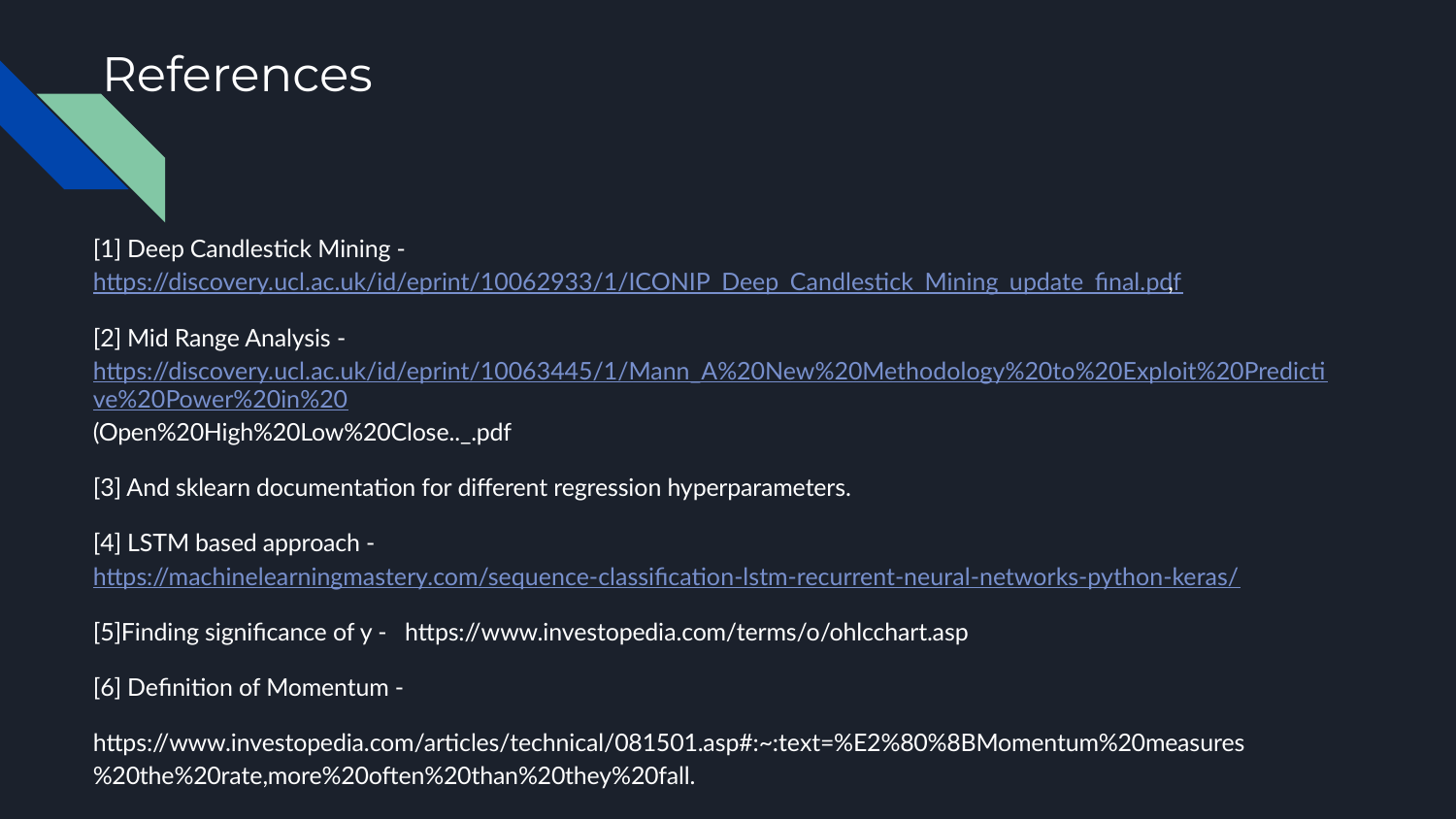

# References
[1] Deep Candlestick Mining - https://discovery.ucl.ac.uk/id/eprint/10062933/1/ICONIP_Deep_Candlestick_Mining_update_final.pdf,
[2] Mid Range Analysis - https://discovery.ucl.ac.uk/id/eprint/10063445/1/Mann_A%20New%20Methodology%20to%20Exploit%20Predictive%20Power%20in%20(Open%20High%20Low%20Close.._.pdf
[3] And sklearn documentation for different regression hyperparameters.
[4] LSTM based approach - https://machinelearningmastery.com/sequence-classification-lstm-recurrent-neural-networks-python-keras/
[5]Finding significance of y -   https://www.investopedia.com/terms/o/ohlcchart.asp
[6] Definition of Momentum -
https://www.investopedia.com/articles/technical/081501.asp#:~:text=%E2%80%8BMomentum%20measures%20the%20rate,more%20often%20than%20they%20fall.